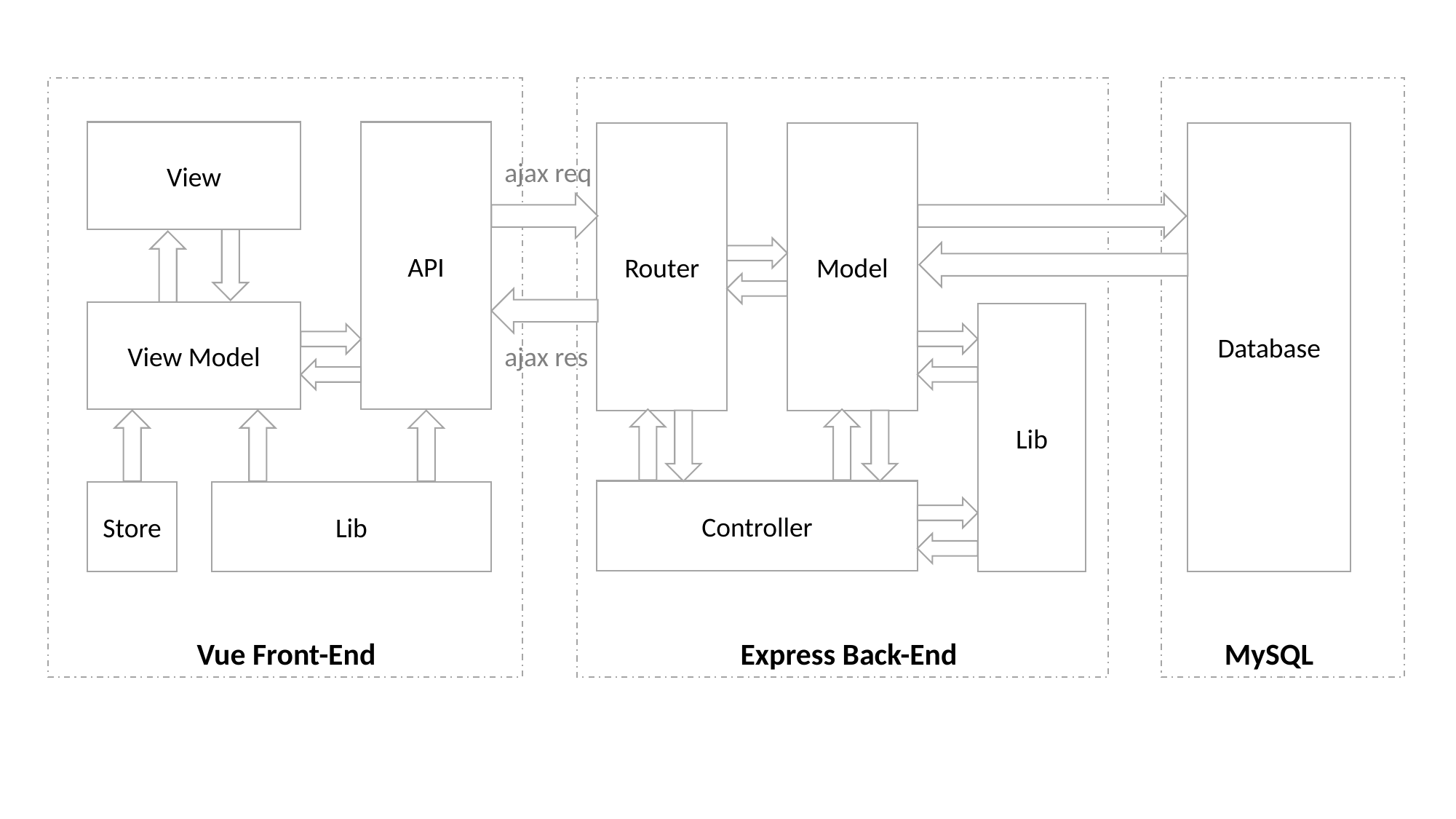

API
View
Router
Model
Database

ajax req

View Model
Lib

ajax res

Controller
Store
Lib

Vue Front-End
Express Back-End
MySQL